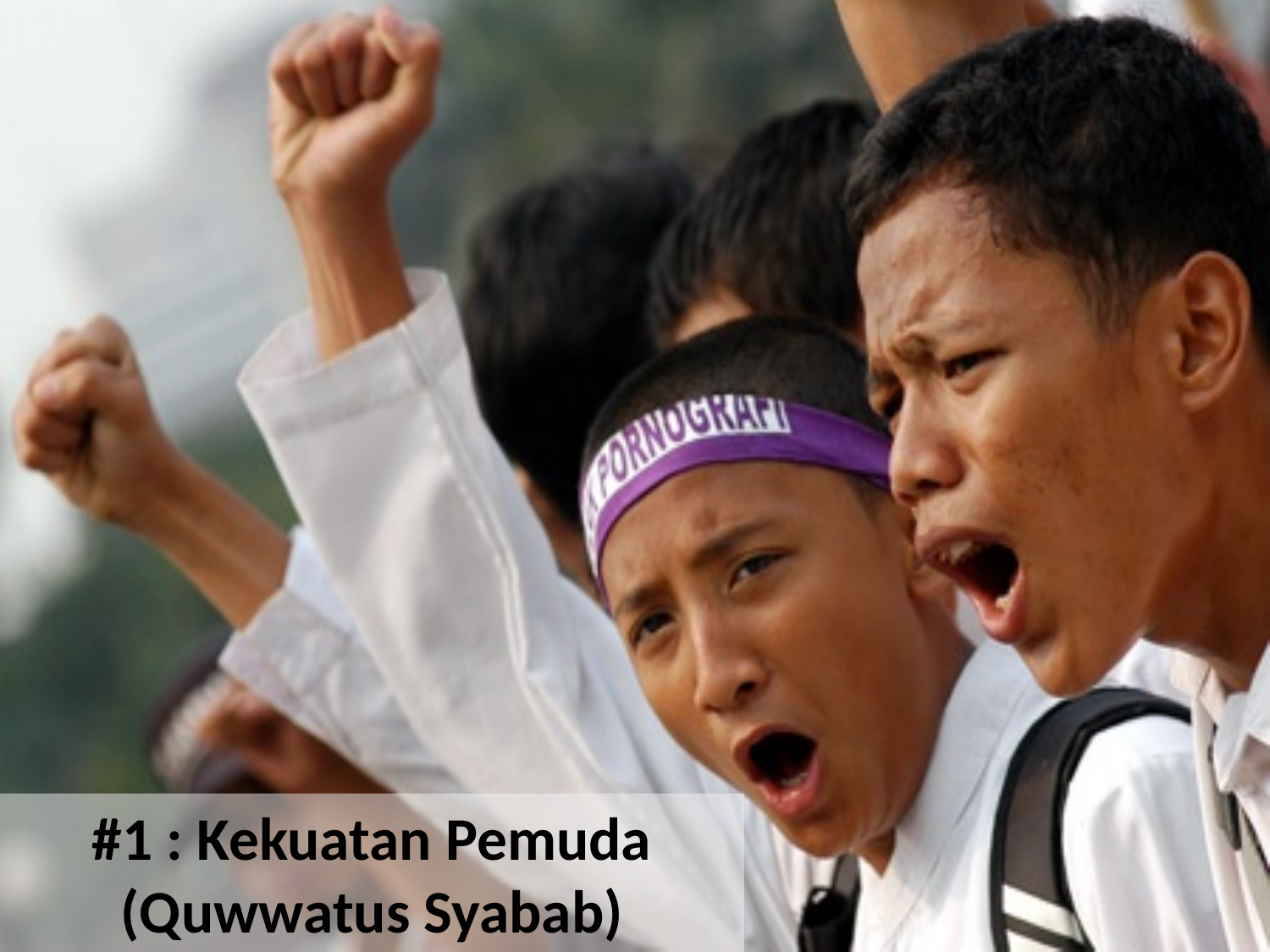

# #1 : Kekuatan Pemuda (Quwwatus Syabab)